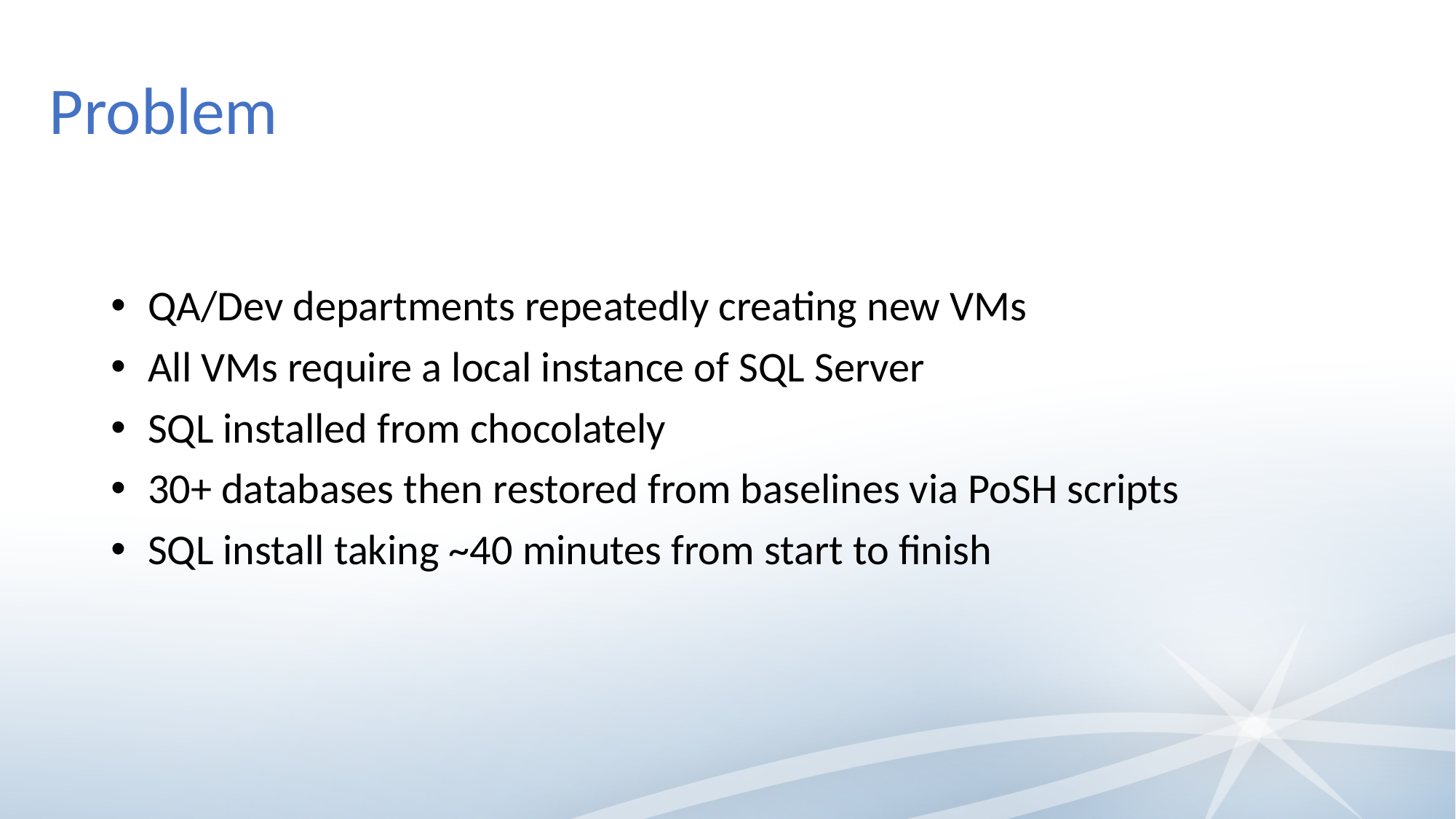

# Problem

 QA/Dev departments repeatedly creating new VMs
 All VMs require a local instance of SQL Server
 SQL installed from chocolately
 30+ databases then restored from baselines via PoSH scripts
 SQL install taking ~40 minutes from start to finish